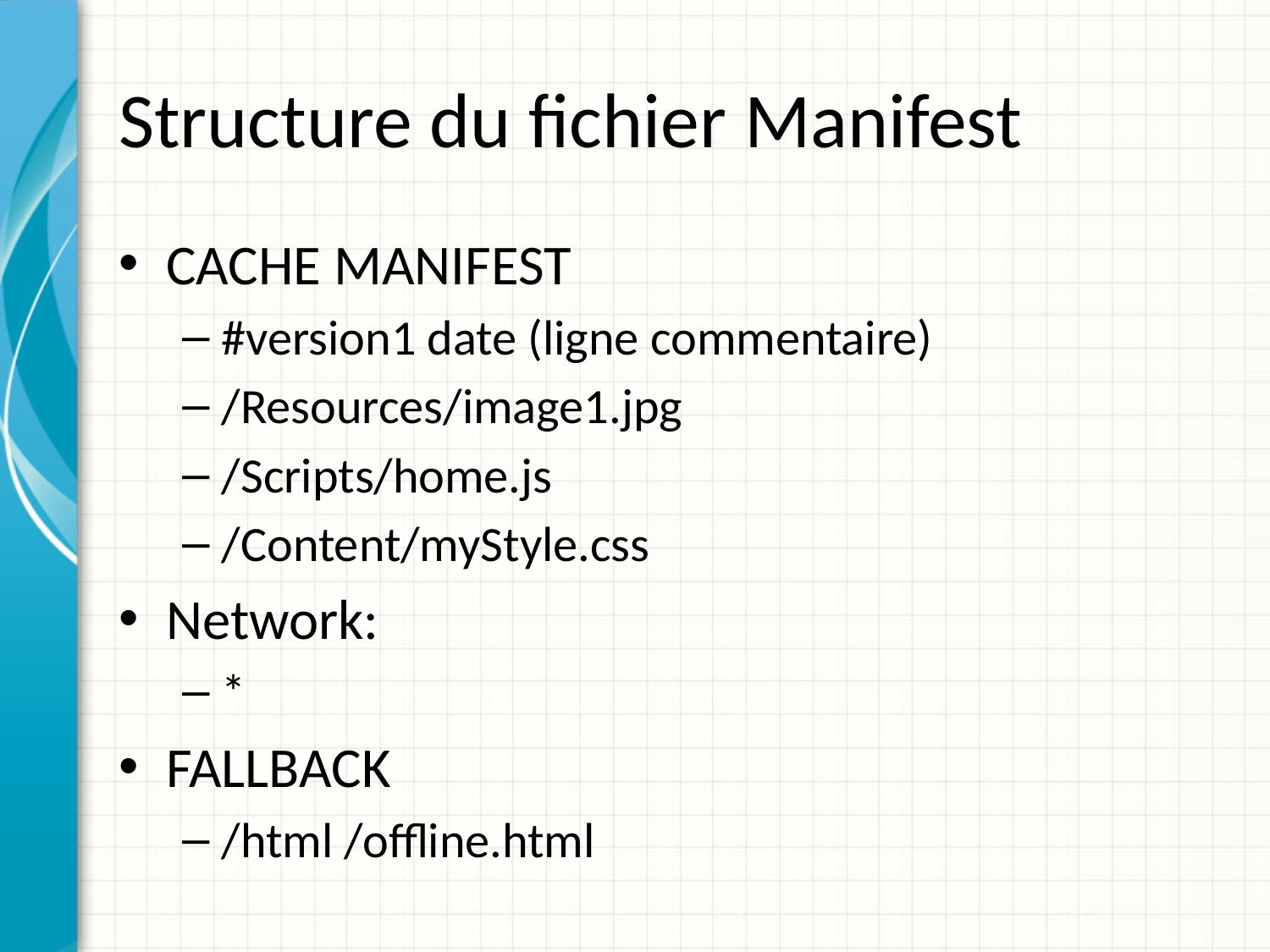

# Structure du fichier Manifest
CACHE MANIFEST
#version1 date (ligne commentaire)
/Resources/image1.jpg
/Scripts/home.js
/Content/myStyle.css
Network:
*
FALLBACK
/html /offline.html